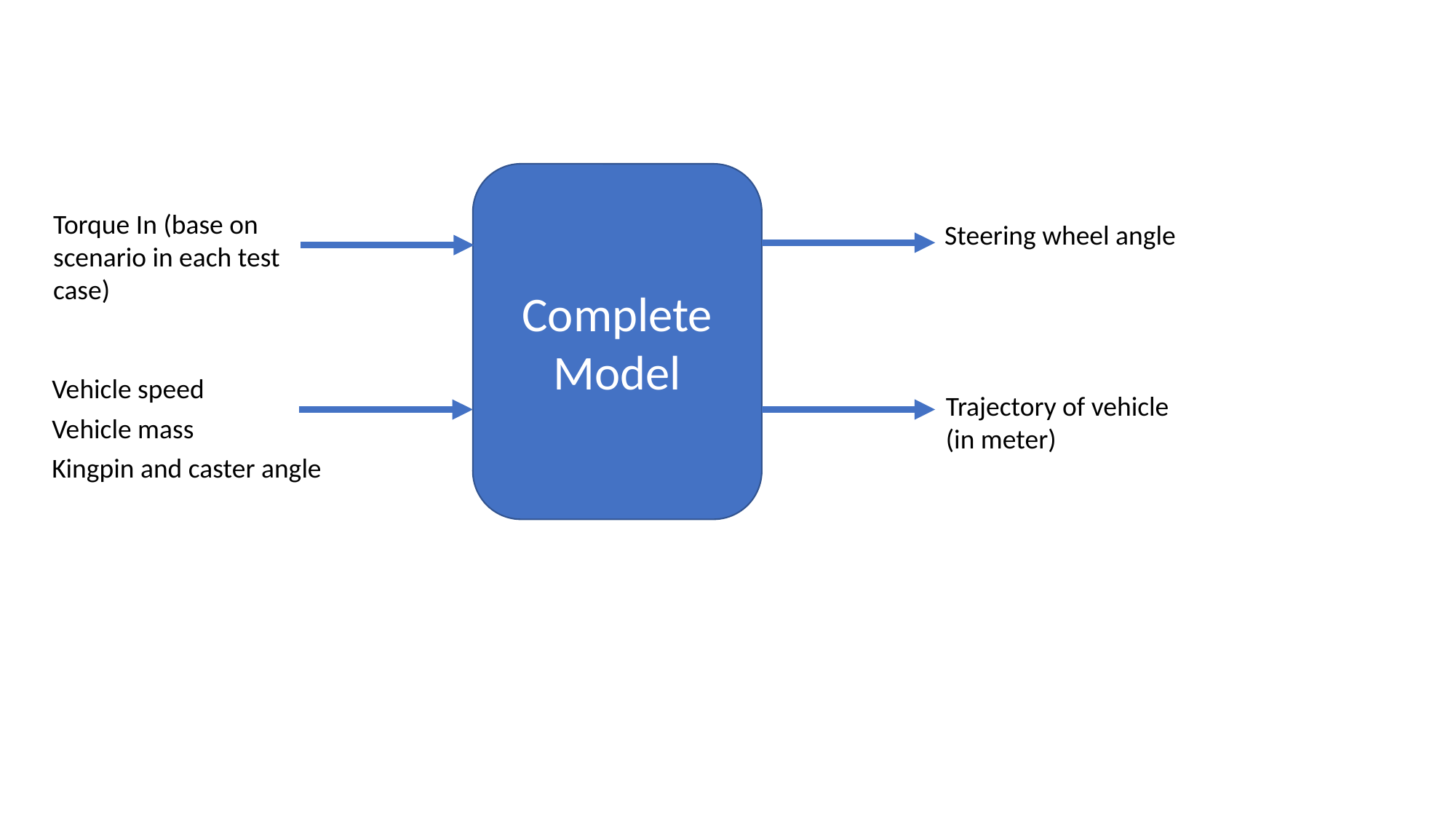

Complete Model
Torque In (base on scenario in each test case)
Steering wheel angle
Vehicle speed
Vehicle mass
Kingpin and caster angle
Trajectory of vehicle (in meter)